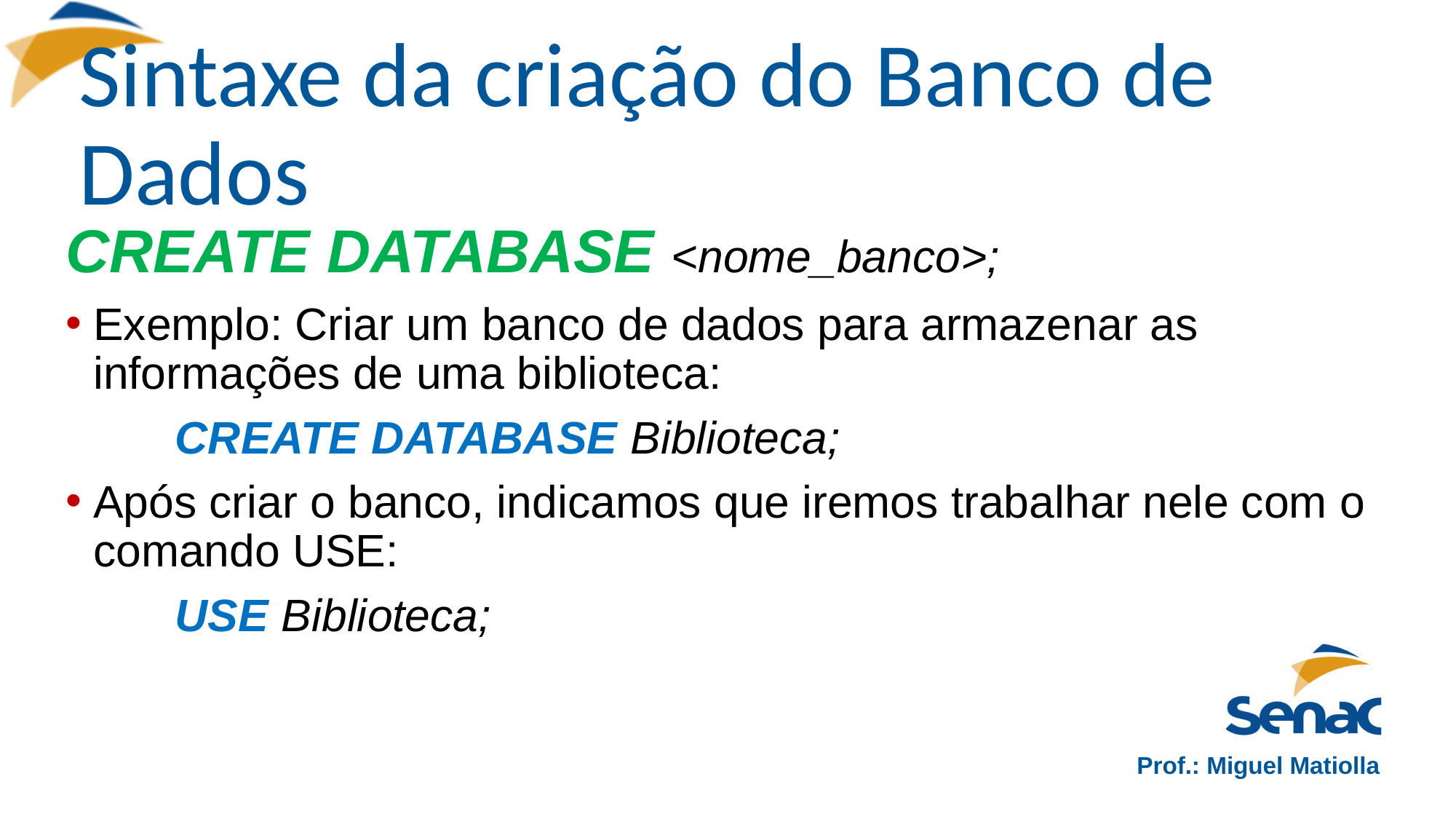

# Sintaxe da criação do Banco de Dados
CREATE DATABASE <nome_banco>;
Exemplo: Criar um banco de dados para armazenar as informações de uma biblioteca:
	CREATE DATABASE Biblioteca;
Após criar o banco, indicamos que iremos trabalhar nele com o comando USE:
	USE Biblioteca;